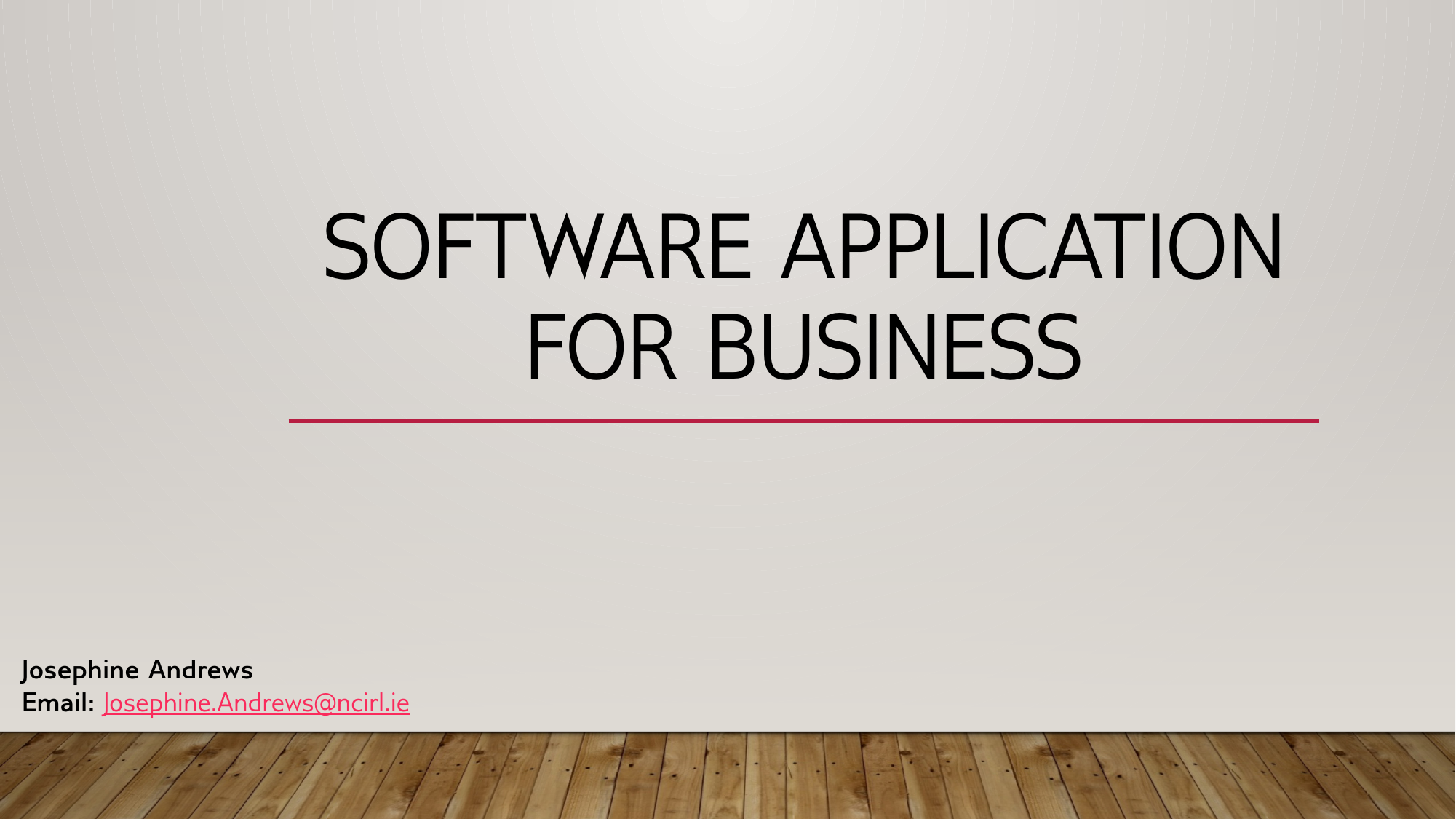

# Software application for business

Josephine Andrews
Email: Josephine.Andrews@ncirl.ie